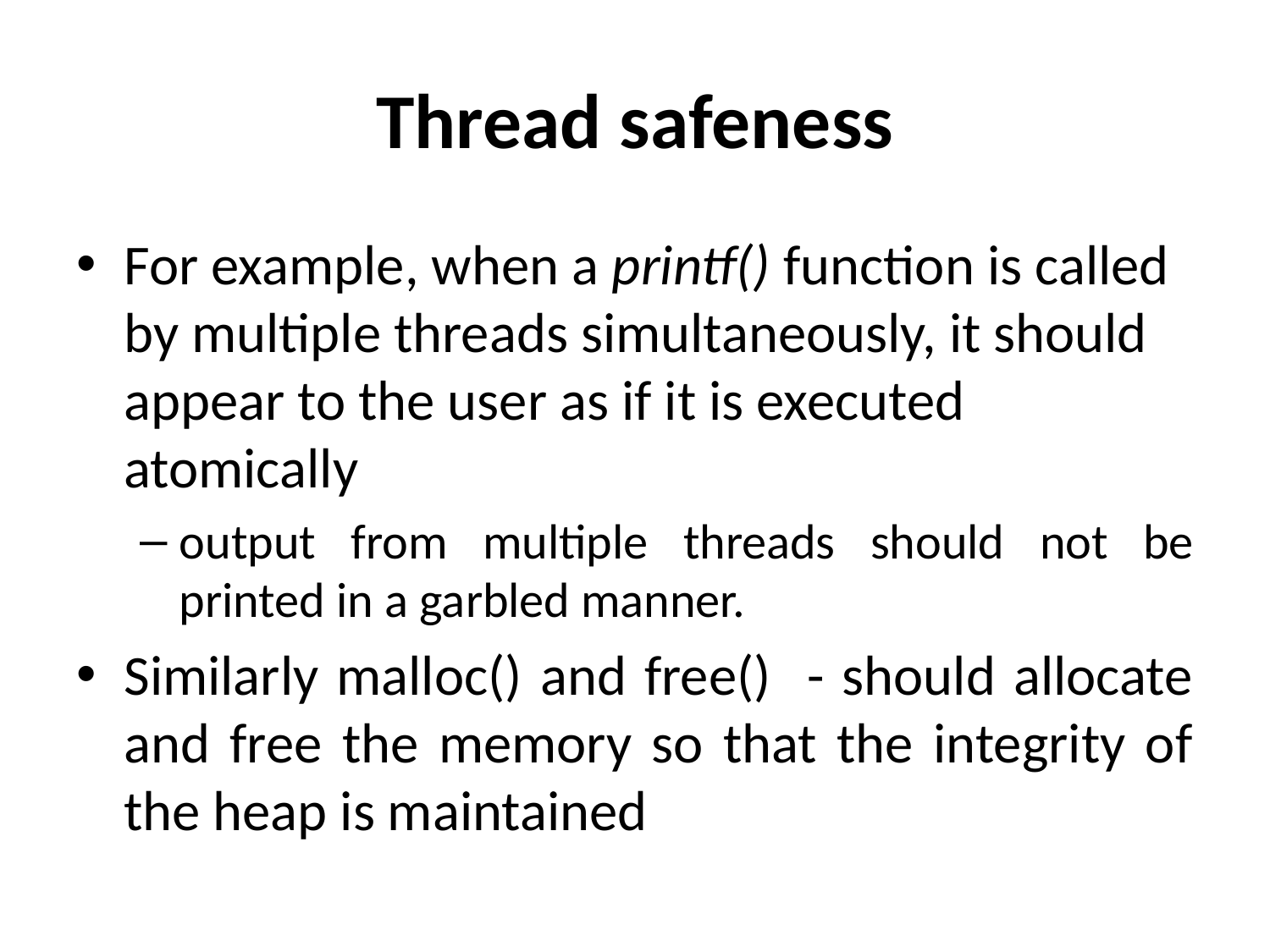

# Thread safeness
For example, when a printf() function is called by multiple threads simultaneously, it should appear to the user as if it is executed atomically
output from multiple threads should not be printed in a garbled manner.
Similarly malloc() and free()  - should allocate and free the memory so that the integrity of the heap is maintained